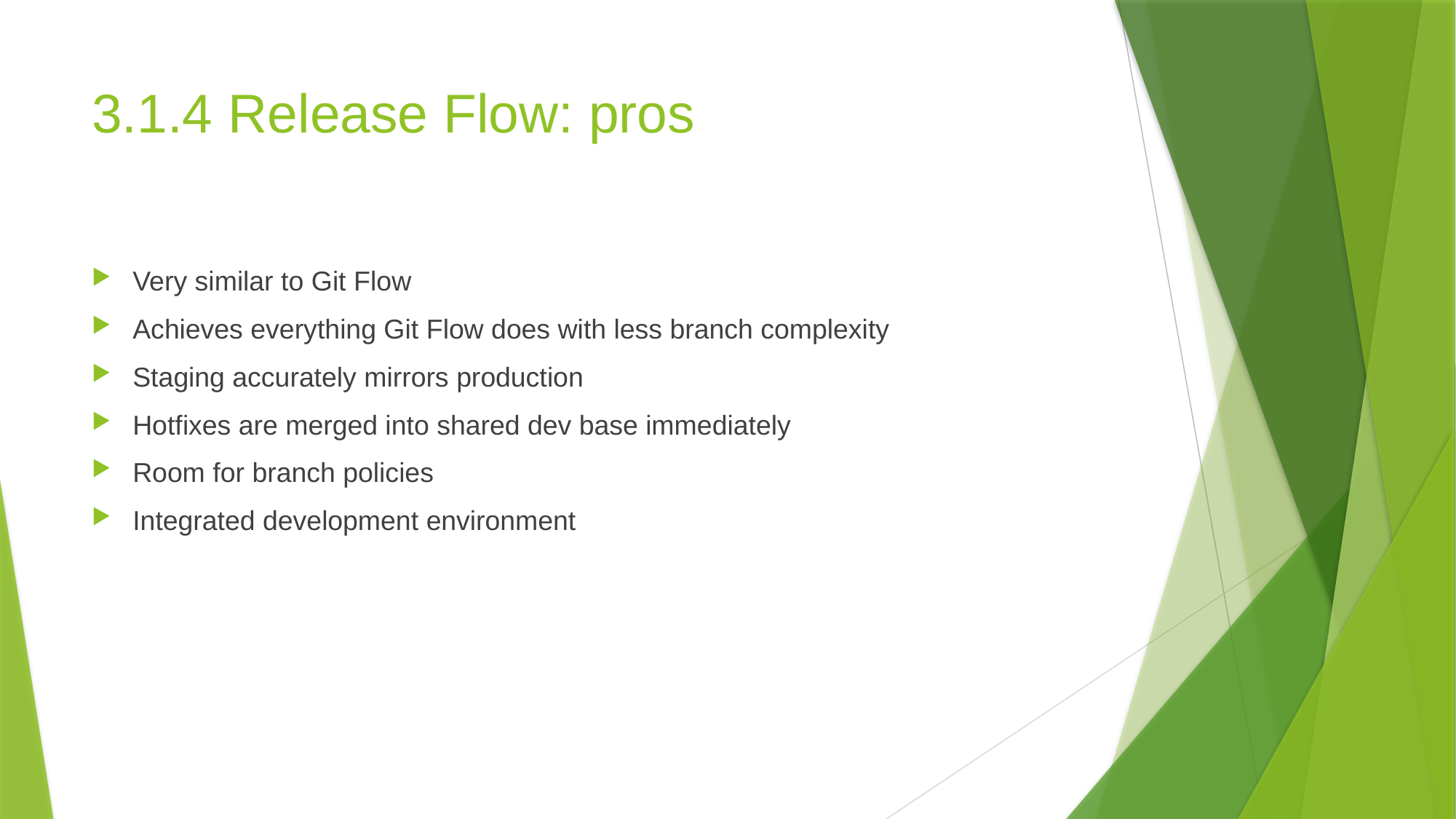

# 3.1.4 Release Flow: pros
Very similar to Git Flow
Achieves everything Git Flow does with less branch complexity
Staging accurately mirrors production
Hotfixes are merged into shared dev base immediately
Room for branch policies
Integrated development environment